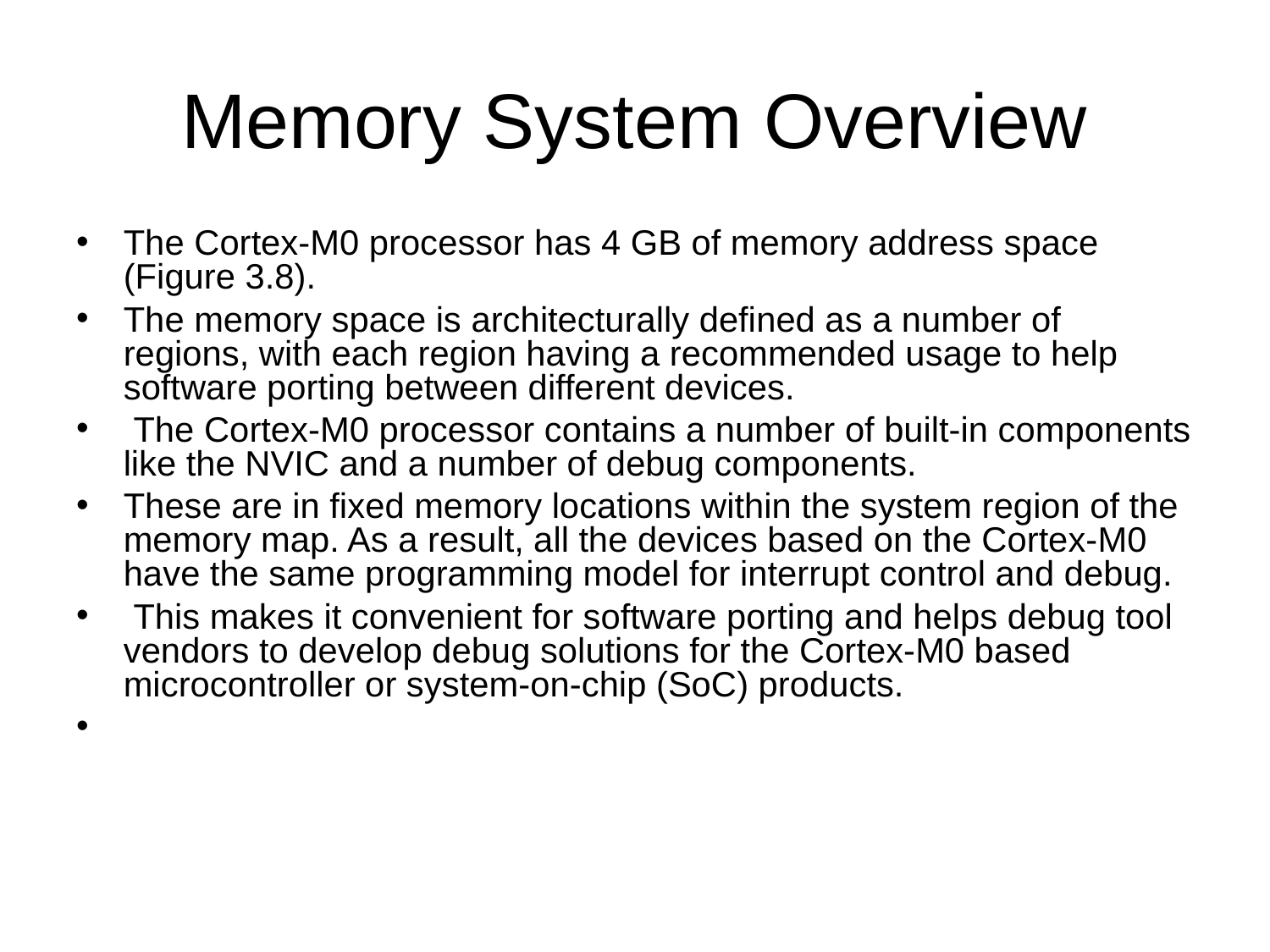

Memory System Overview
The Cortex-M0 processor has 4 GB of memory address space (Figure 3.8).
The memory space is architecturally deﬁned as a number of regions, with each region having a recommended usage to help software porting between different devices.
 The Cortex-M0 processor contains a number of built-in components like the NVIC and a number of debug components.
These are in ﬁxed memory locations within the system region of the memory map. As a result, all the devices based on the Cortex-M0 have the same programming model for interrupt control and debug.
 This makes it convenient for software porting and helps debug tool vendors to develop debug solutions for the Cortex-M0 based microcontroller or system-on-chip (SoC) products.